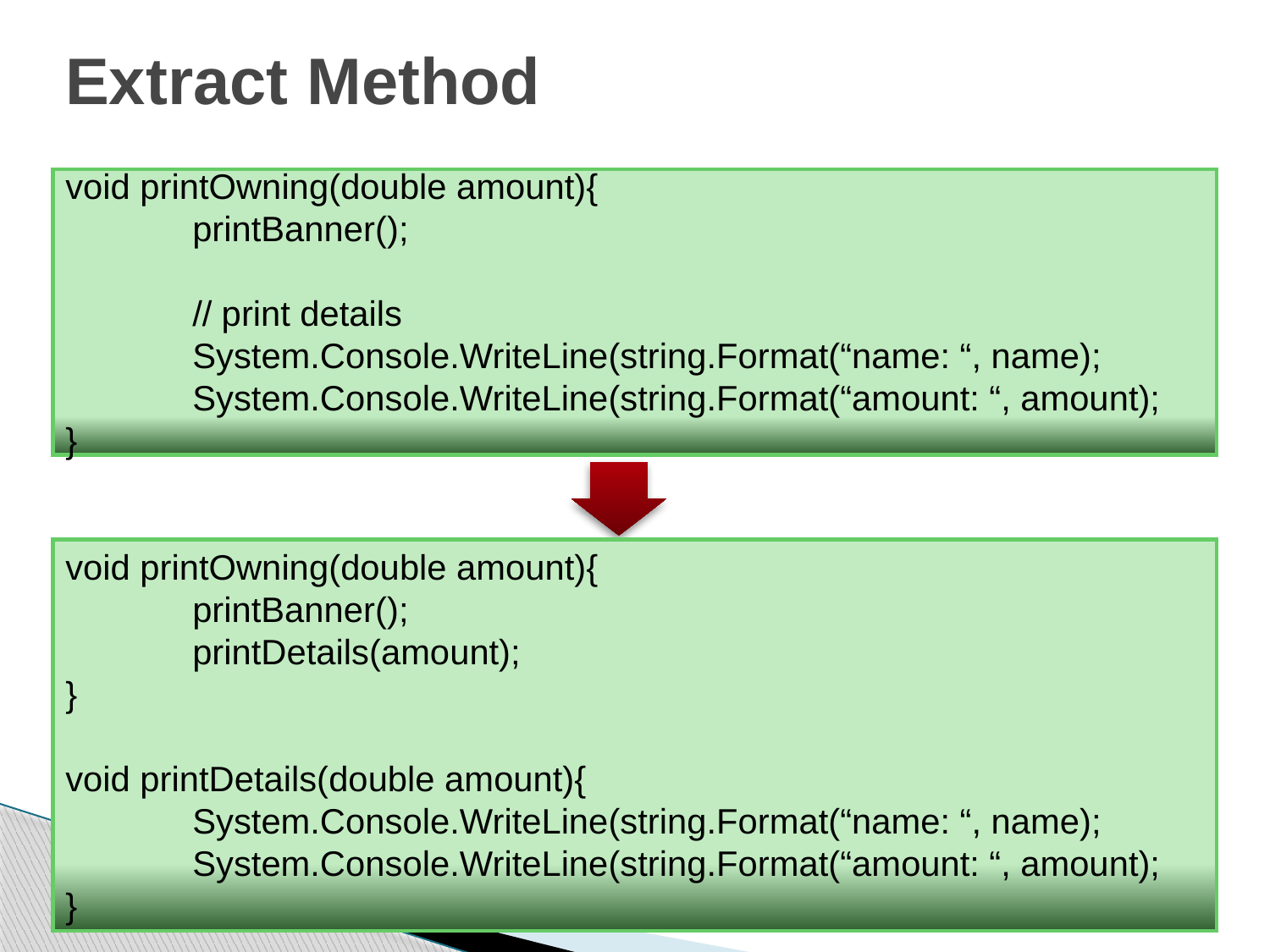

# Extract Method
void printOwning(double amount){
	printBanner();

	// print details
	System.Console.WriteLine(string.Format(“name: “, name);
	System.Console.WriteLine(string.Format(“amount: “, amount);
}

void printOwning(double amount){
	printBanner();
	printDetails(amount);
}

void printDetails(double amount){
	System.Console.WriteLine(string.Format(“name: “, name);
	System.Console.WriteLine(string.Format(“amount: “, amount);
}